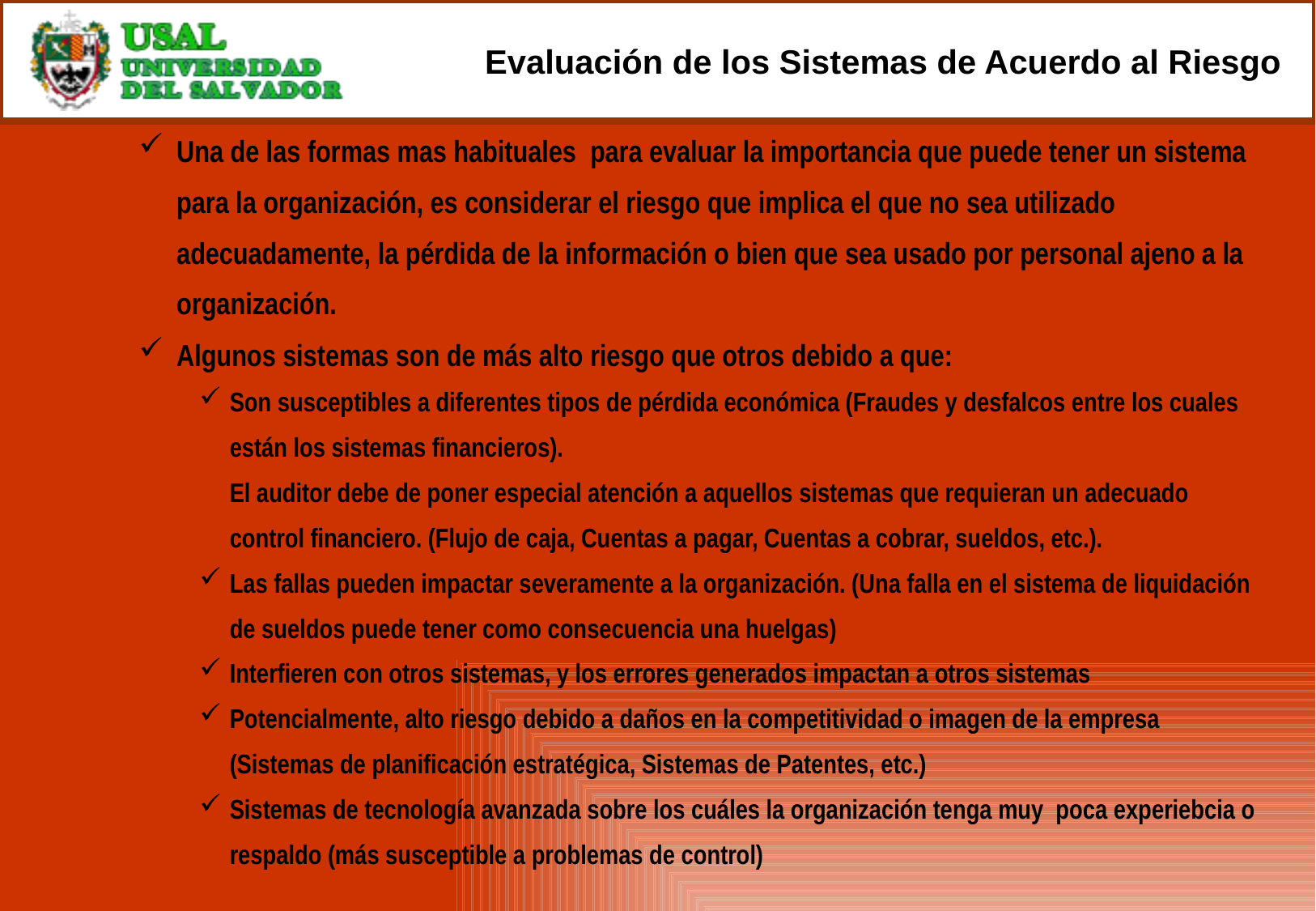

# Evaluación de los Sistemas de Acuerdo al Riesgo
Una de las formas mas habituales  para evaluar la importancia que puede tener un sistema para la organización, es considerar el riesgo que implica el que no sea utilizado adecuadamente, la pérdida de la información o bien que sea usado por personal ajeno a la organización.
Algunos sistemas son de más alto riesgo que otros debido a que:
Son susceptibles a diferentes tipos de pérdida económica (Fraudes y desfalcos entre los cuales están los sistemas financieros).
El auditor debe de poner especial atención a aquellos sistemas que requieran un adecuado control financiero. (Flujo de caja, Cuentas a pagar, Cuentas a cobrar, sueldos, etc.).
Las fallas pueden impactar severamente a la organización. (Una falla en el sistema de liquidación de sueldos puede tener como consecuencia una huelgas)
Interfieren con otros sistemas, y los errores generados impactan a otros sistemas
Potencialmente, alto riesgo debido a daños en la competitividad o imagen de la empresa (Sistemas de planificación estratégica, Sistemas de Patentes, etc.)
Sistemas de tecnología avanzada sobre los cuáles la organización tenga muy  poca experiebcia o respaldo (más susceptible a problemas de control)